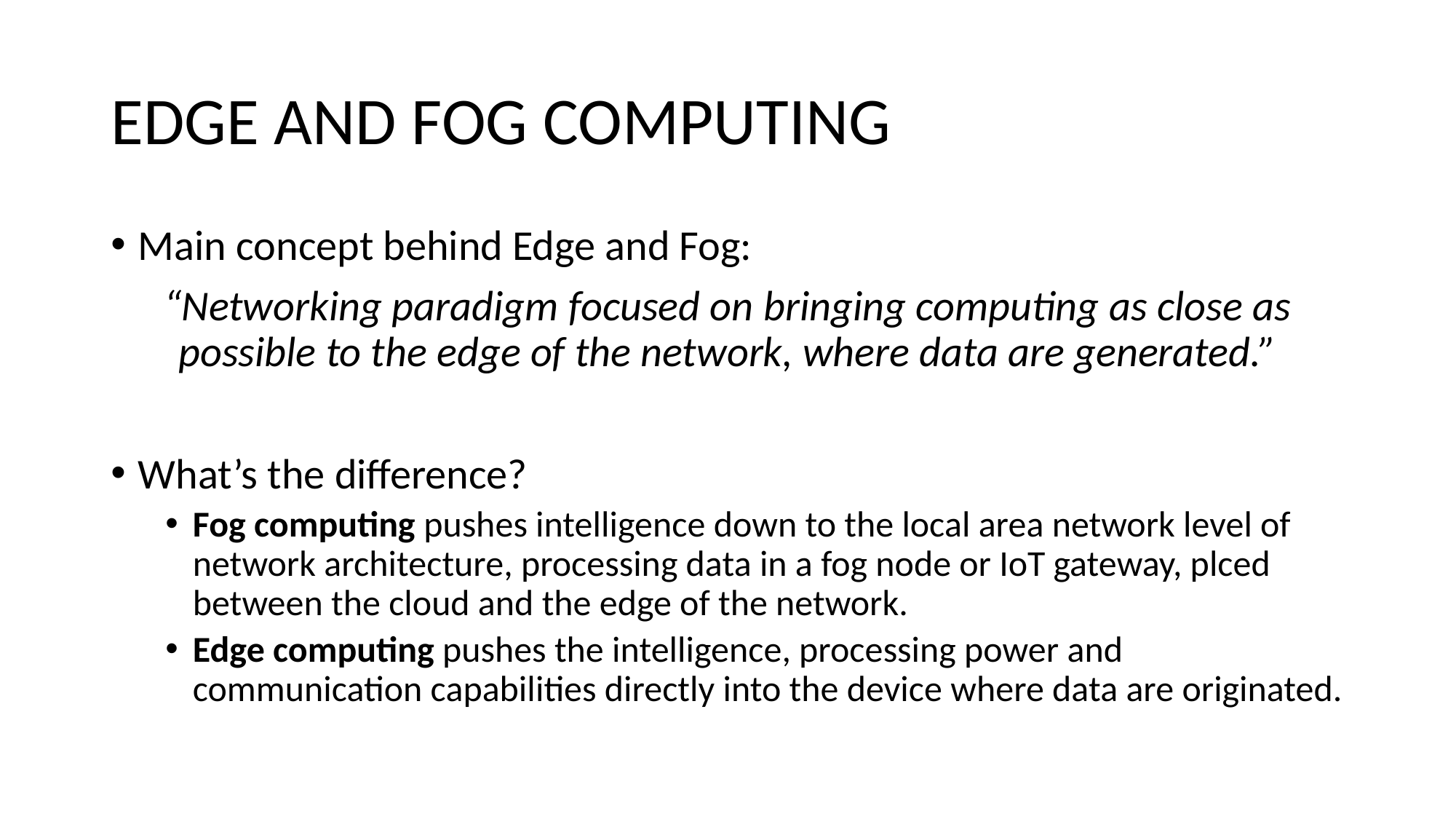

# EDGE AND FOG COMPUTING
Main concept behind Edge and Fog:
“Networking paradigm focused on bringing computing as close as possible to the edge of the network, where data are generated.”

What’s the difference?
Fog computing pushes intelligence down to the local area network level of network architecture, processing data in a fog node or IoT gateway, plced between the cloud and the edge of the network.
Edge computing pushes the intelligence, processing power and communication capabilities directly into the device where data are originated.